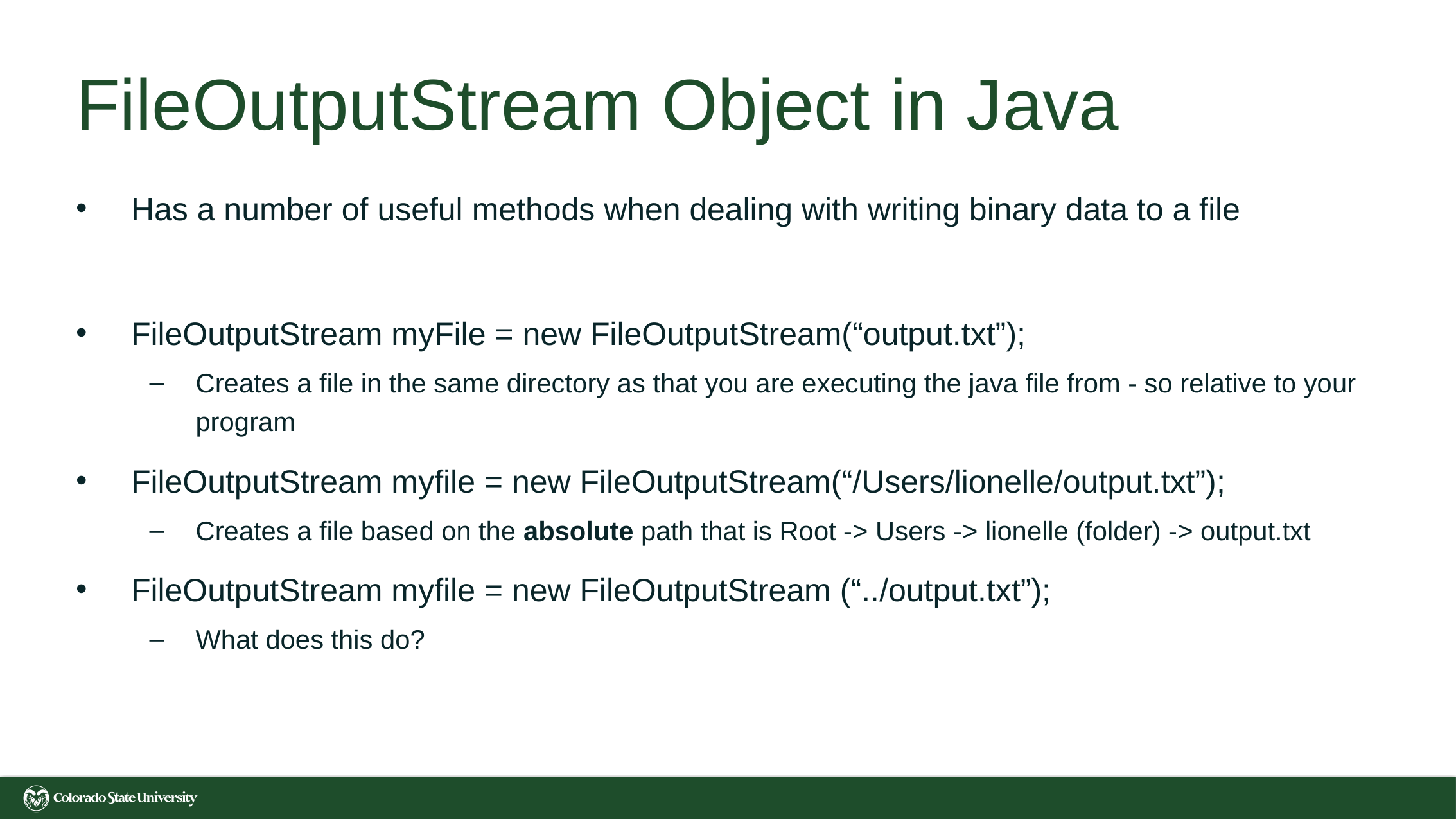

# FileOutputStream Object in Java
Has a number of useful methods when dealing with writing binary data to a file

FileOutputStream myFile = new FileOutputStream(“output.txt”);
Creates a file in the same directory as that you are executing the java file from - so relative to your program
FileOutputStream myfile = new FileOutputStream(“/Users/lionelle/output.txt”);
Creates a file based on the absolute path that is Root -> Users -> lionelle (folder) -> output.txt
FileOutputStream myfile = new FileOutputStream (“../output.txt”);
What does this do?